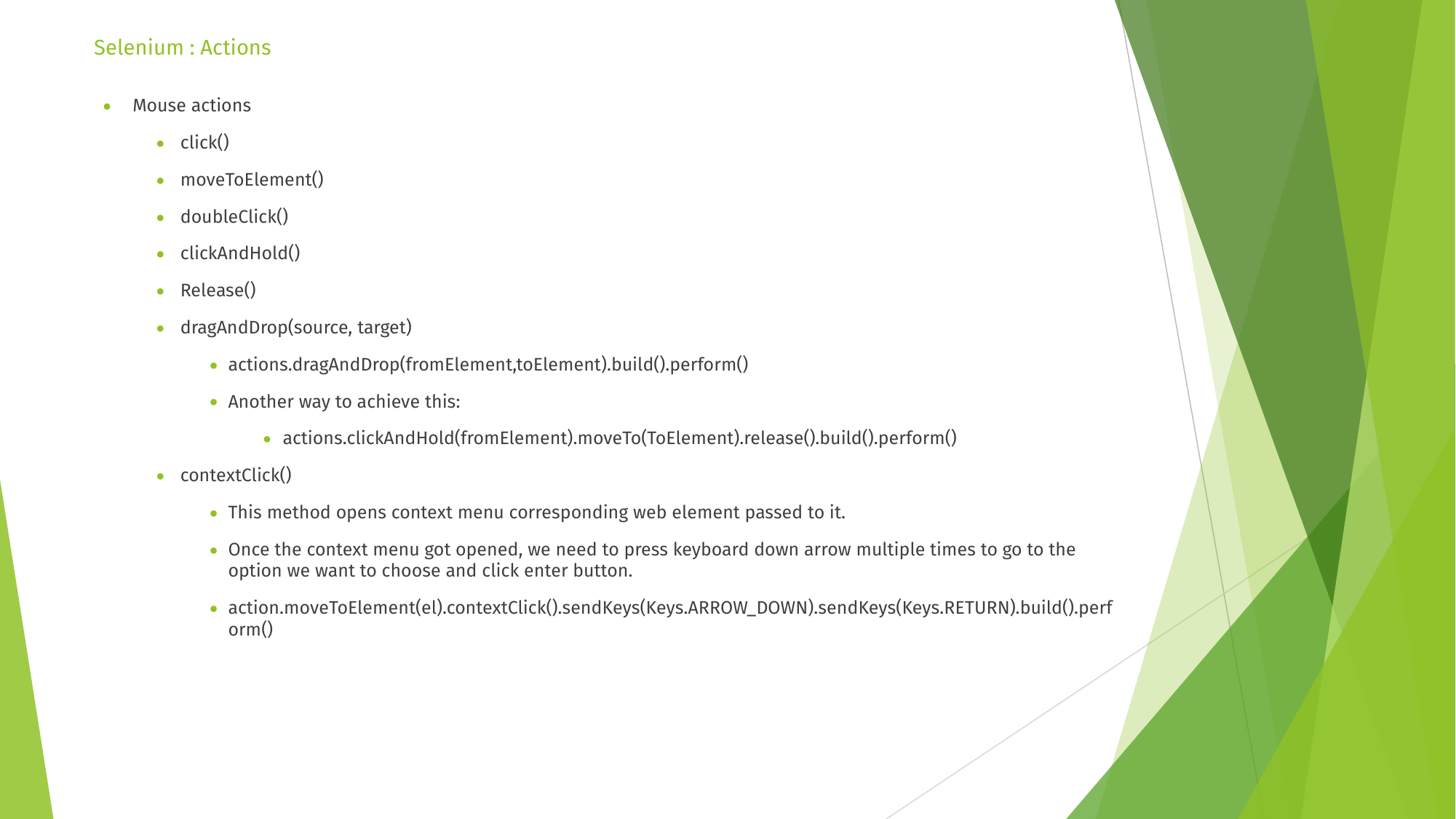

# Selenium : Actions
Mouse actions
click()
moveToElement()
doubleClick()
clickAndHold()
Release()
dragAndDrop(source, target)
actions.dragAndDrop(fromElement,toElement).build().perform()
Another way to achieve this:
actions.clickAndHold(fromElement).moveTo(ToElement).release().build().perform()
contextClick()
This method opens context menu corresponding web element passed to it.
Once the context menu got opened, we need to press keyboard down arrow multiple times to go to the option we want to choose and click enter button.
action.moveToElement(el).contextClick().sendKeys(Keys.ARROW_DOWN).sendKeys(Keys.RETURN).build().perform()